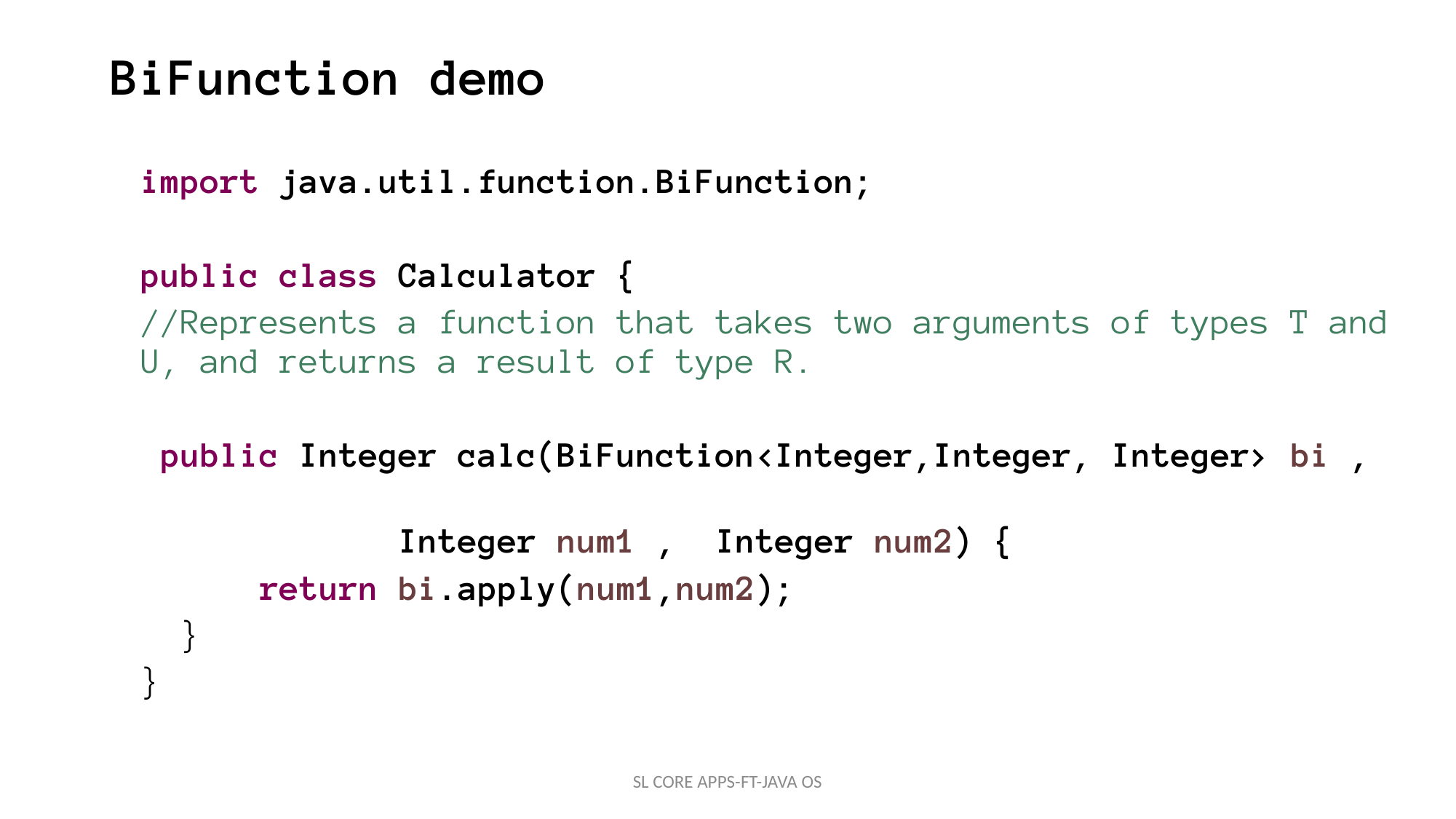

# BiFunction demo
import java.util.function.BiFunction;

public class Calculator {
//Represents a function that takes two arguments of types T and U, and returns a result of type R.

 public Integer calc(BiFunction<Integer,Integer, Integer> bi ,
             Integer num1 ,  Integer num2) {
      return bi.apply(num1,num2);
  }
}
SL CORE APPS-FT-JAVA OS